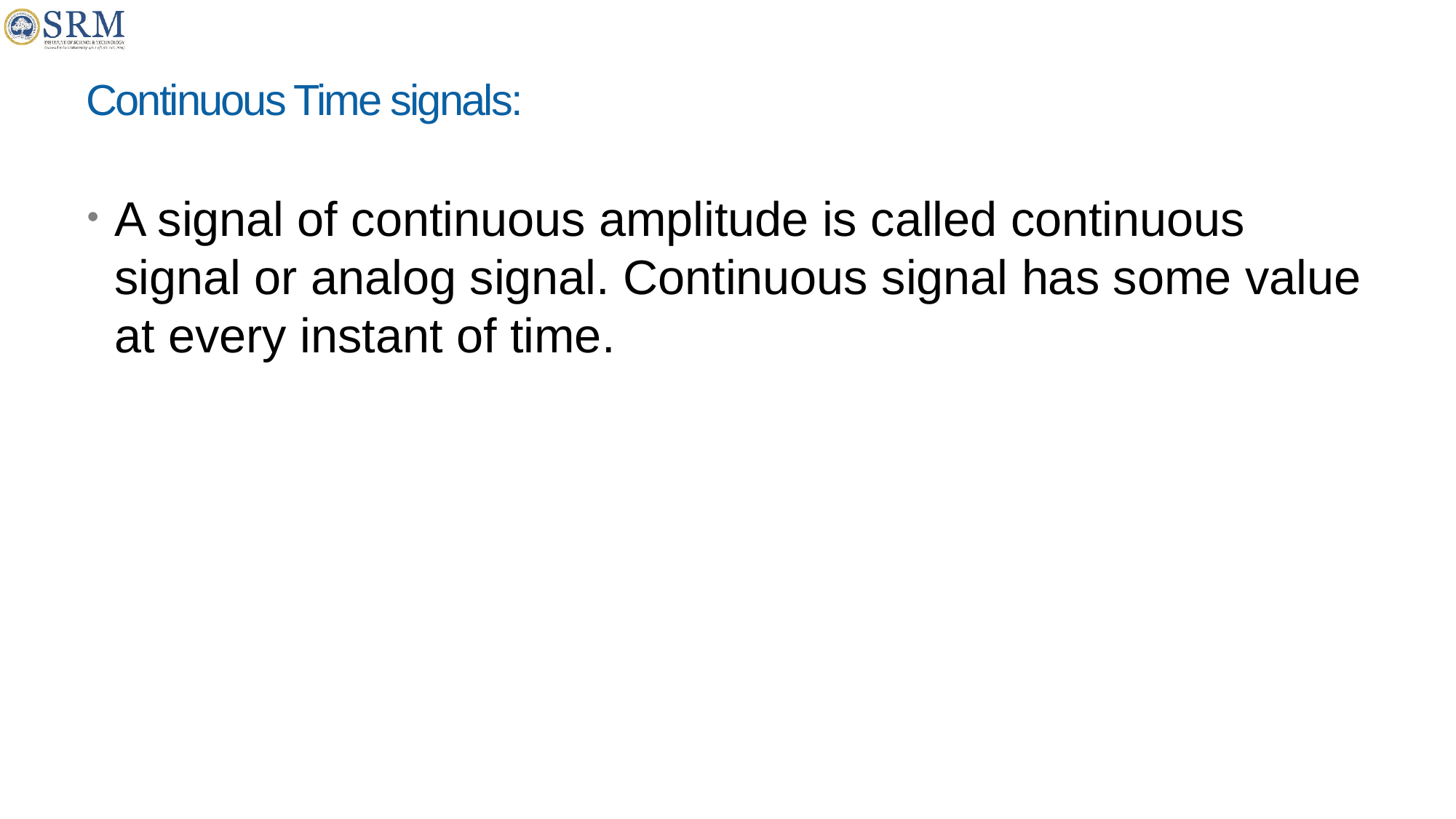

# Continuous Time signals:
A signal of continuous amplitude is called continuous signal or analog signal. Continuous signal has some value at every instant of time.